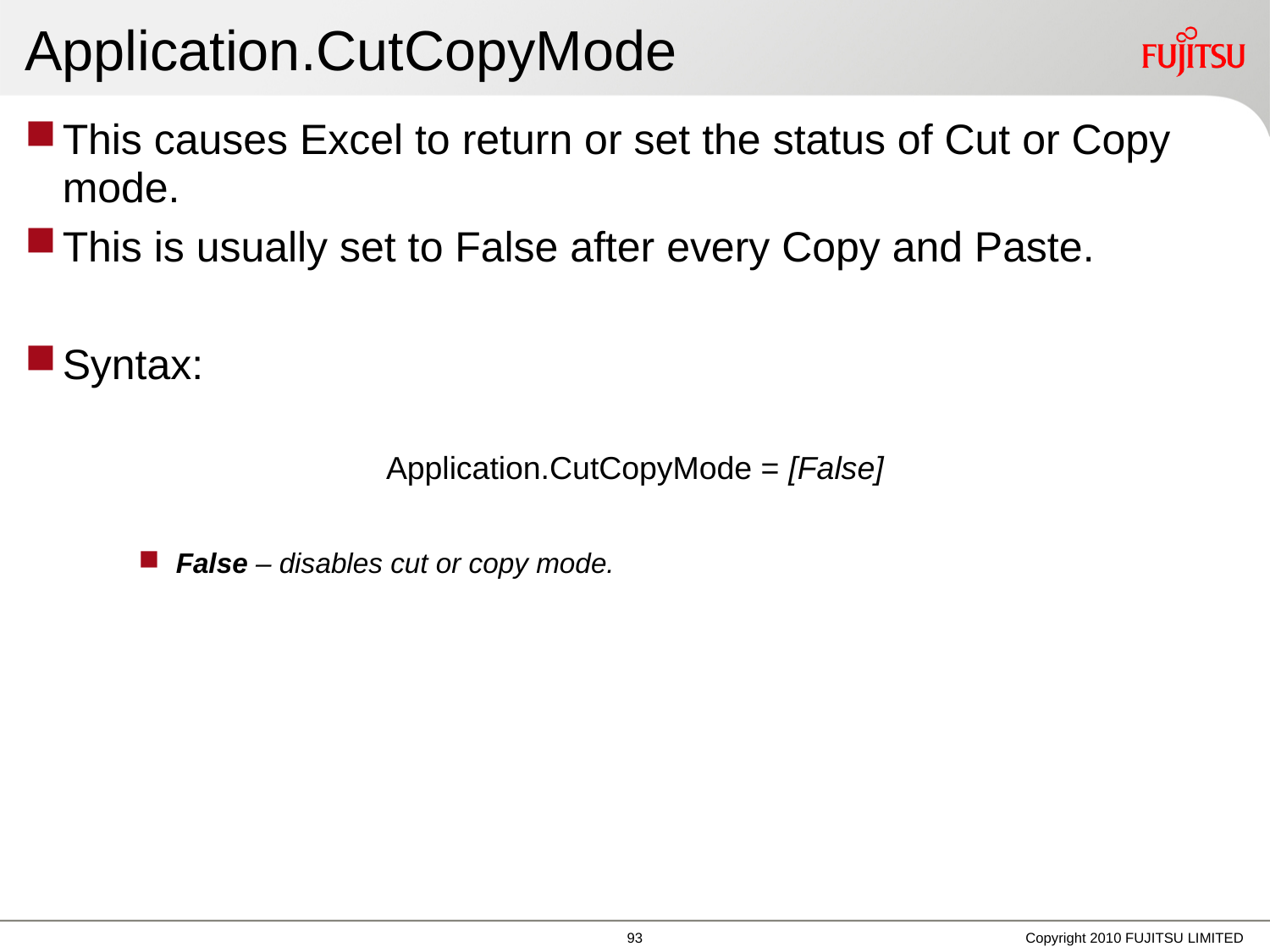

# Application.CutCopyMode

This causes Excel to return or set the status of Cut or Copy mode.
This is usually set to False after every Copy and Paste.

Syntax:

Application.CutCopyMode = [False]

False – disables cut or copy mode.
Copyright 2010 FUJITSU LIMITED